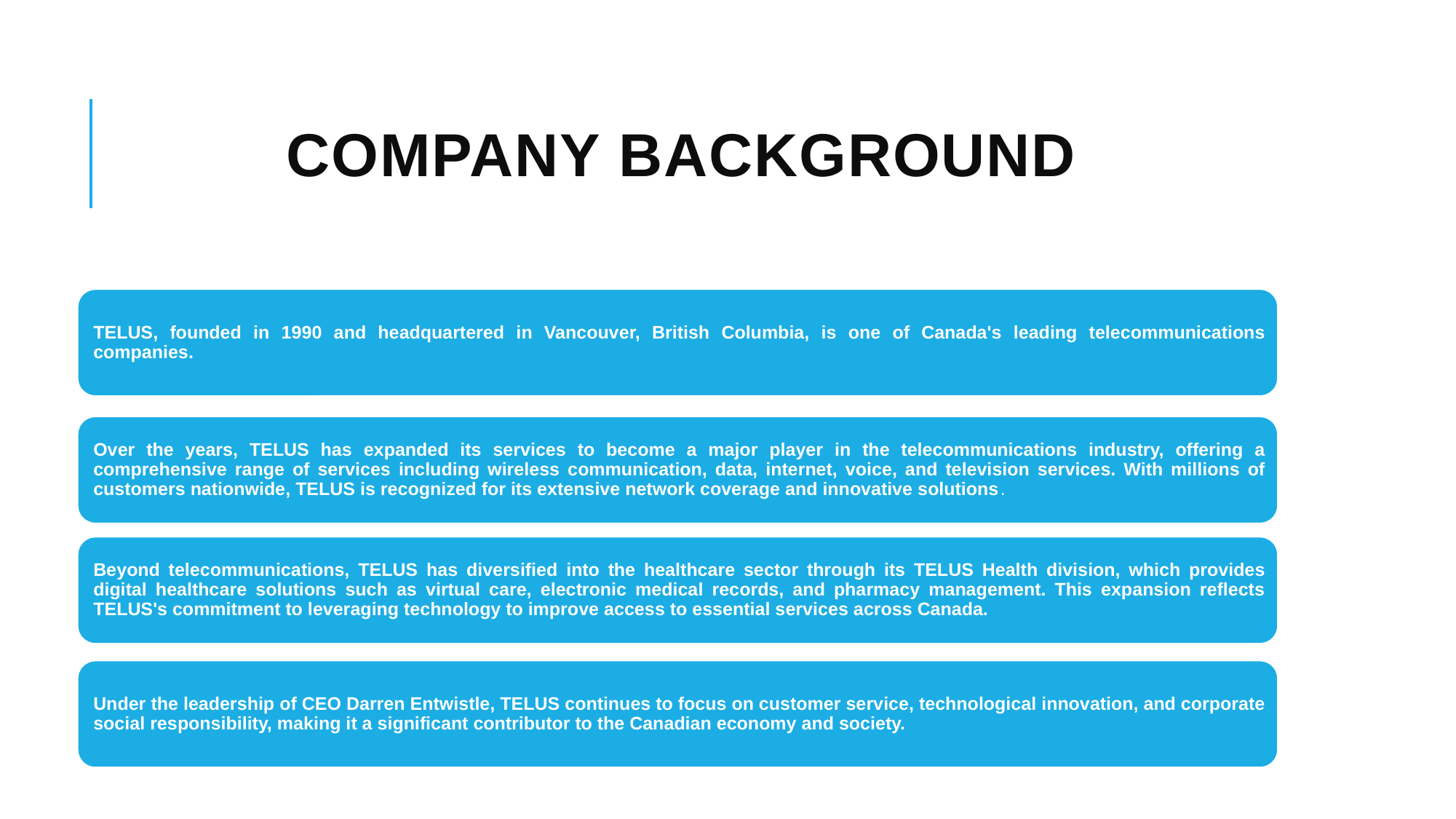

# Company background
TELUS, founded in 1990 and headquartered in Vancouver, British Columbia, is one of Canada's leading telecommunications companies.
Over the years, TELUS has expanded its services to become a major player in the telecommunications industry, offering a comprehensive range of services including wireless communication, data, internet, voice, and television services. With millions of customers nationwide, TELUS is recognized for its extensive network coverage and innovative solutions.
Beyond telecommunications, TELUS has diversified into the healthcare sector through its TELUS Health division, which provides digital healthcare solutions such as virtual care, electronic medical records, and pharmacy management. This expansion reflects TELUS's commitment to leveraging technology to improve access to essential services across Canada.
Under the leadership of CEO Darren Entwistle, TELUS continues to focus on customer service, technological innovation, and corporate social responsibility, making it a significant contributor to the Canadian economy and society.